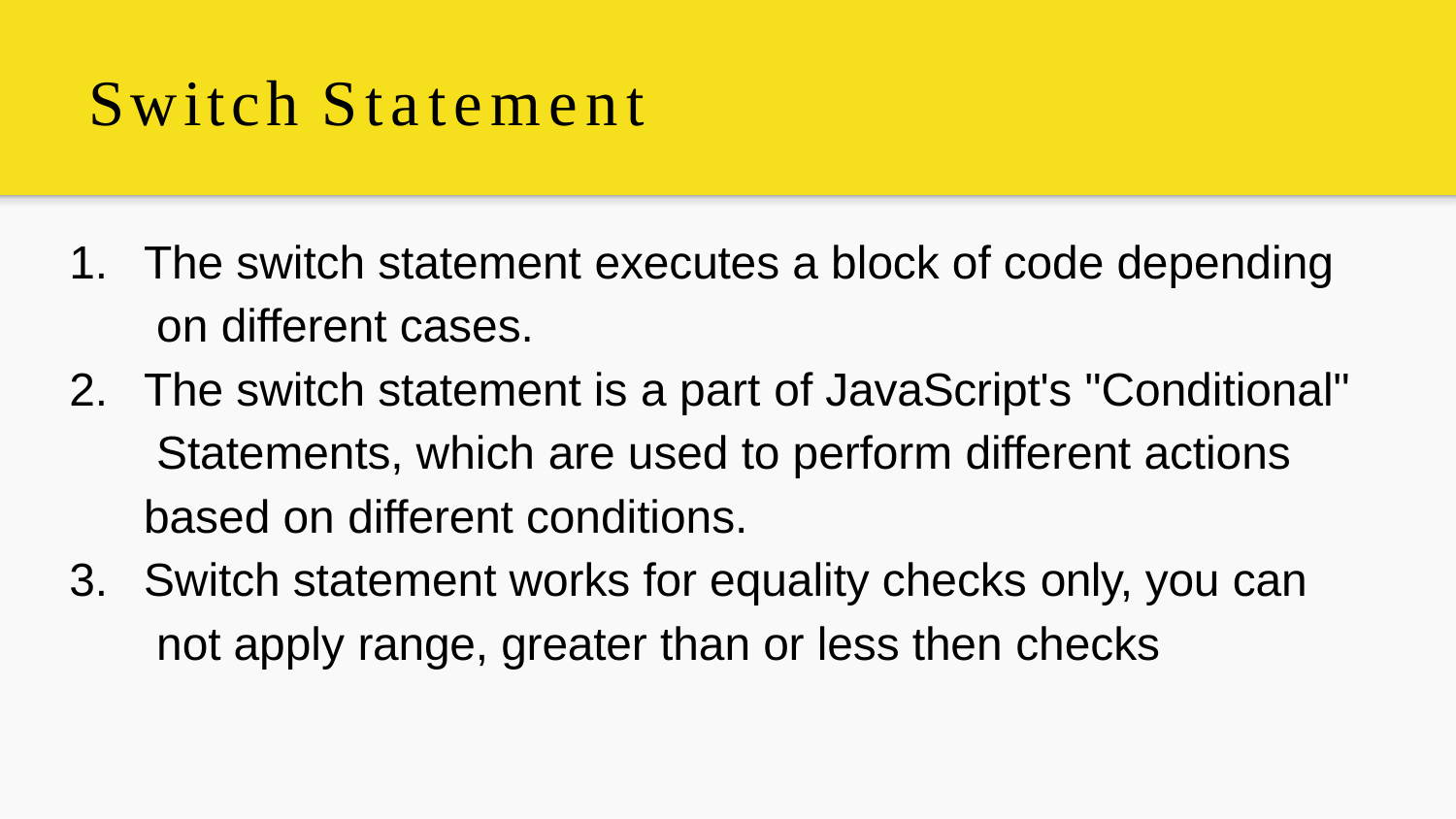

# Switch Statement

The switch statement executes a block of code depending  on different cases.
The switch statement is a part of JavaScript's "Conditional"  Statements, which are used to perform different actions  based on different conditions.
Switch statement works for equality checks only, you can  not apply range, greater than or less then checks